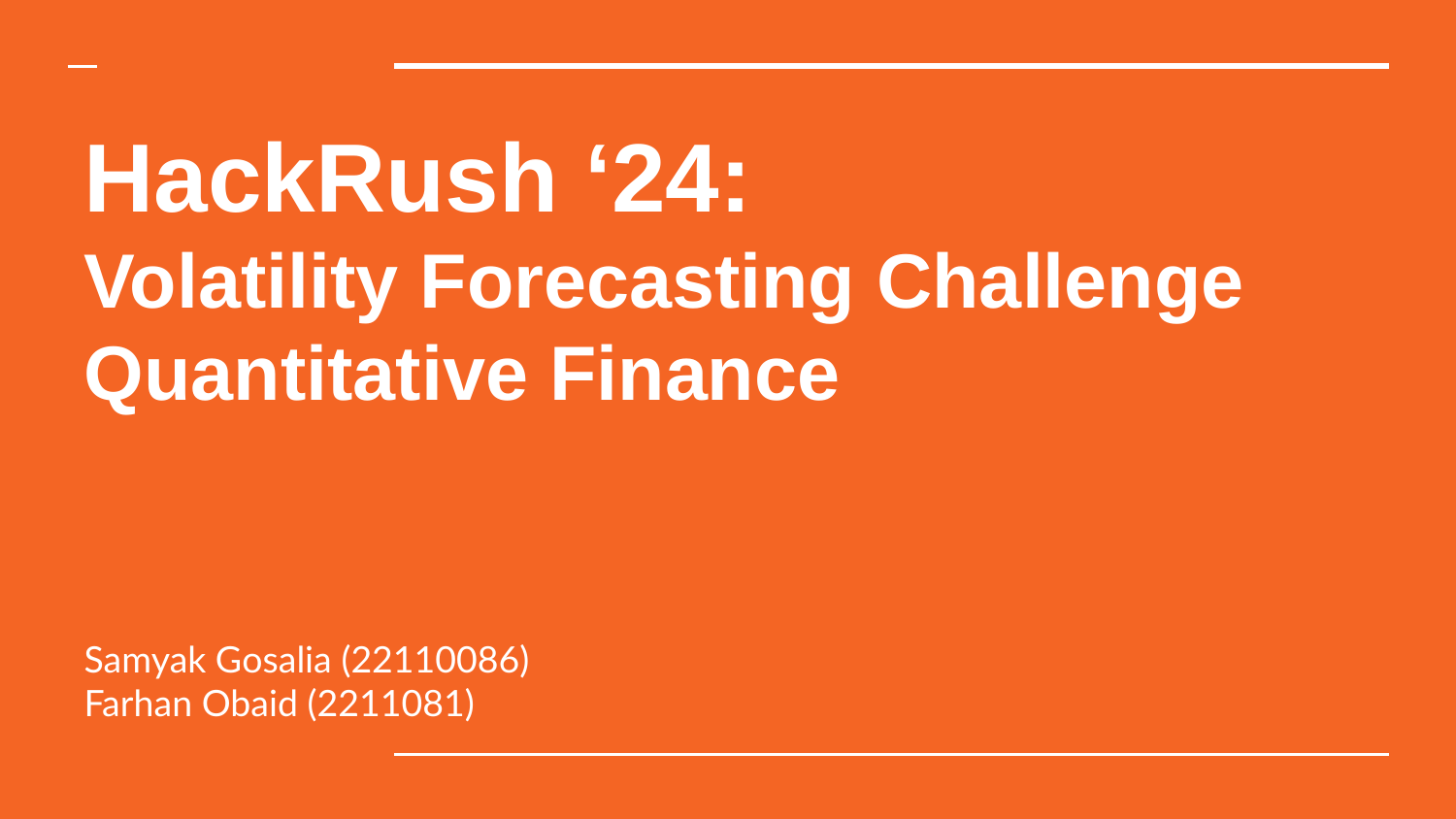

# HackRush ‘24: Volatility Forecasting Challenge
Quantitative Finance
Samyak Gosalia (22110086)
Farhan Obaid (2211081)